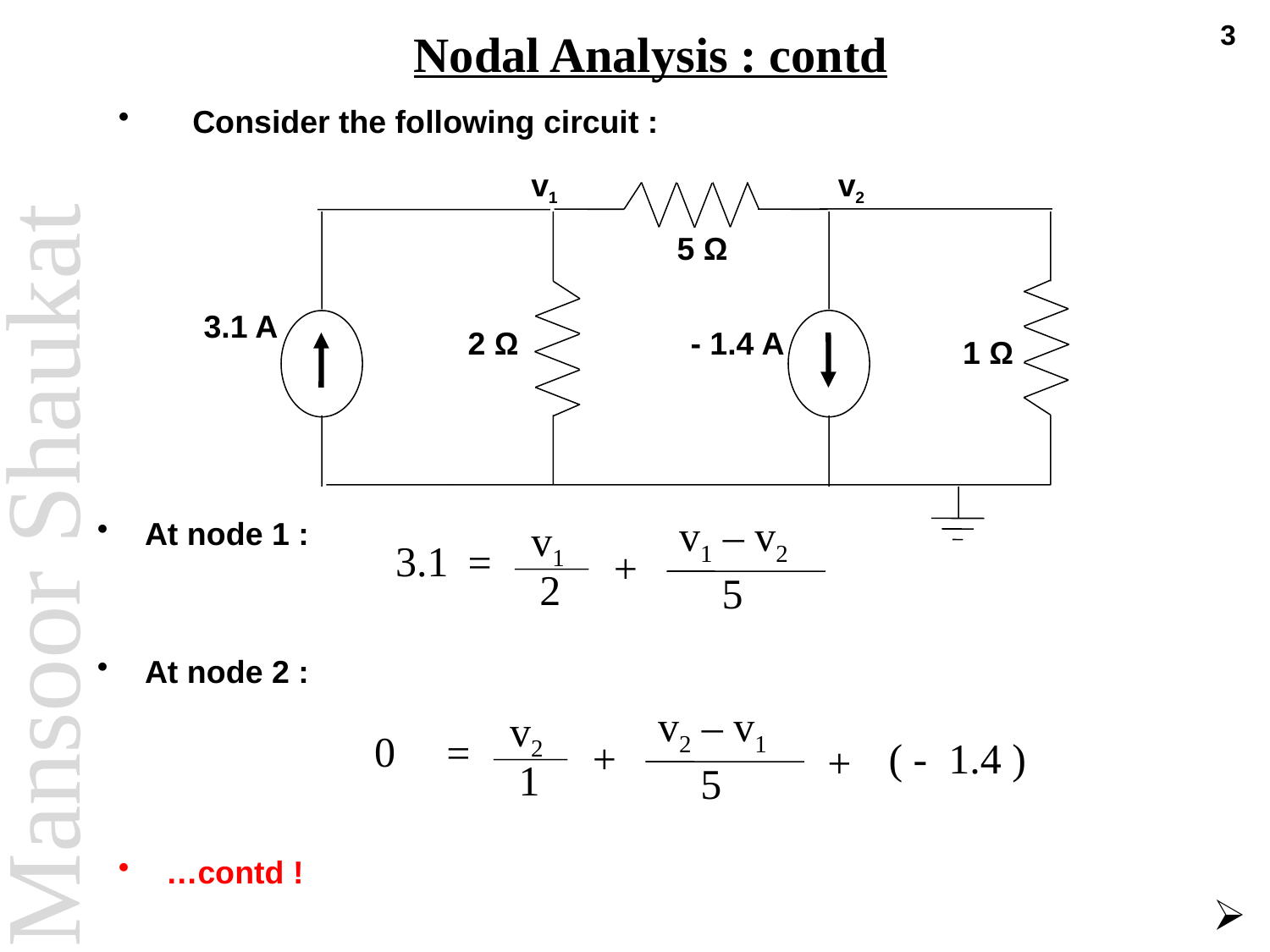

3
# Nodal Analysis : contd
Consider the following circuit :
v1
v2

5 Ω
3.1 A

2 Ω
- 1.4 A

1 Ω

v1 – v2
v1
3.1
=
+
2
5

At node 1 :
At node 2 :
v2 – v1
v2
0
=
+
( -  1.4 )
+
1
5

…contd !